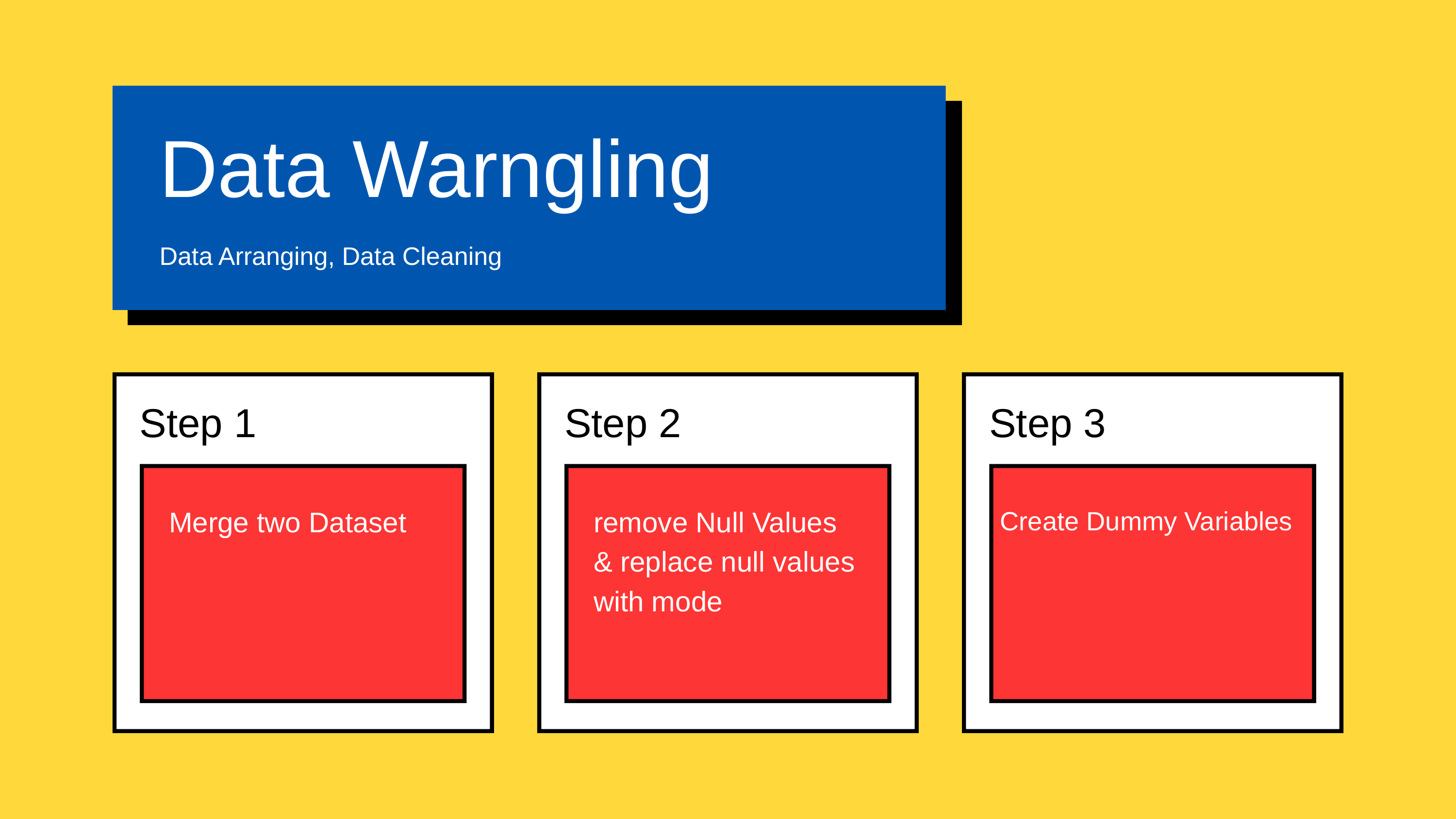

Data Warngling
Data Arranging, Data Cleaning

Step 1
Step 2
Step 3

Merge two Dataset

remove Null Values & replace null values with mode

Create Dummy Variables